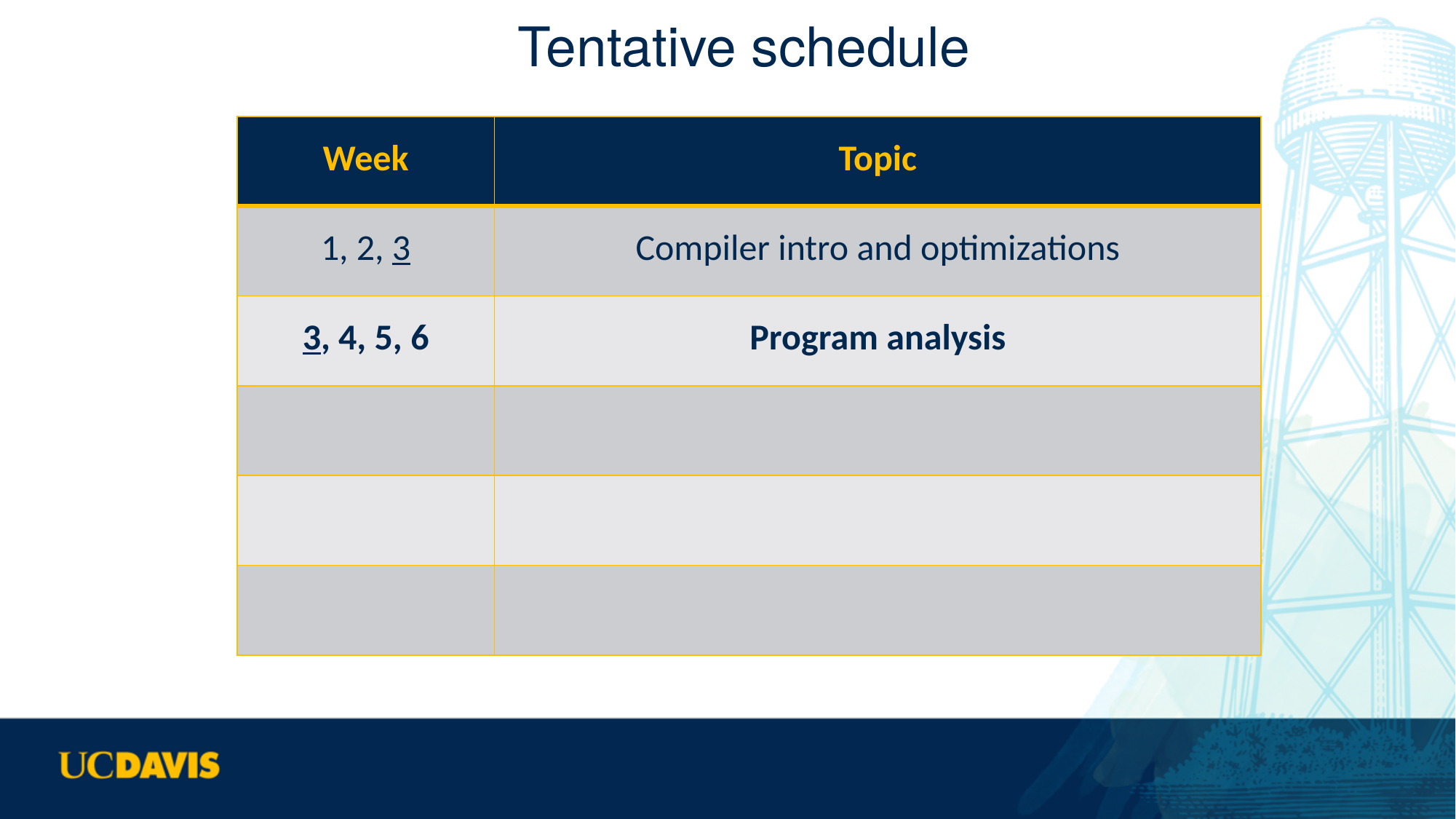

# Tentative schedule
| Week | Topic |
| --- | --- |
| 1, 2, 3 | Compiler intro and optimizations |
| 3, 4, 5, 6 | Program analysis |
|  |  |
|  |  |
|  |  |